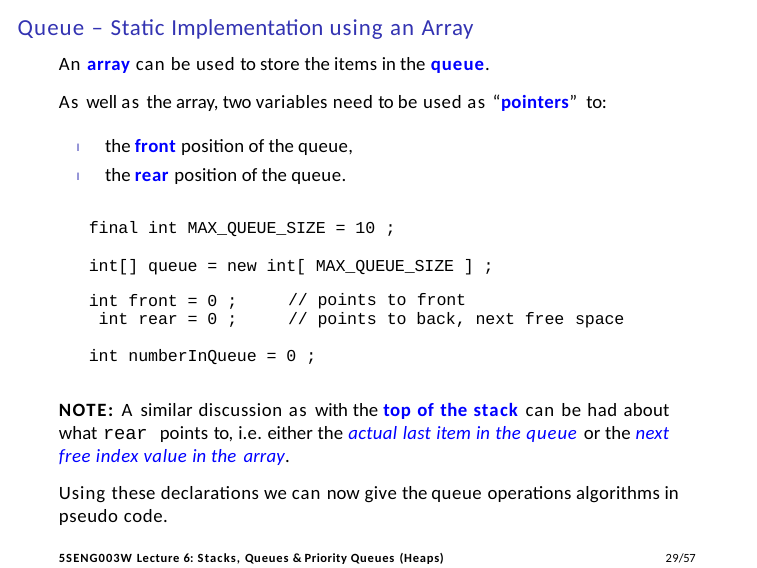

# Queue – Static Implementation using an Array
An array can be used to store the items in the queue.
As well as the array, two variables need to be used as “pointers” to:

I the front position of the queue,
I the rear position of the queue.

final int MAX_QUEUE_SIZE = 10 ;

int[] queue = new int[ MAX_QUEUE_SIZE ] ;
int front = 0 ;  int rear = 0 ;
// points to front
// points to back, next free space
int numberInQueue = 0 ;

NOTE: A similar discussion as with the top of the stack can be had about  what rear points to, i.e. either the actual last item in the queue or the next  free index value in the array.
Using these declarations we can now give the queue operations algorithms in  pseudo code.
29/57
5SENG003W Lecture 6: Stacks, Queues & Priority Queues (Heaps)